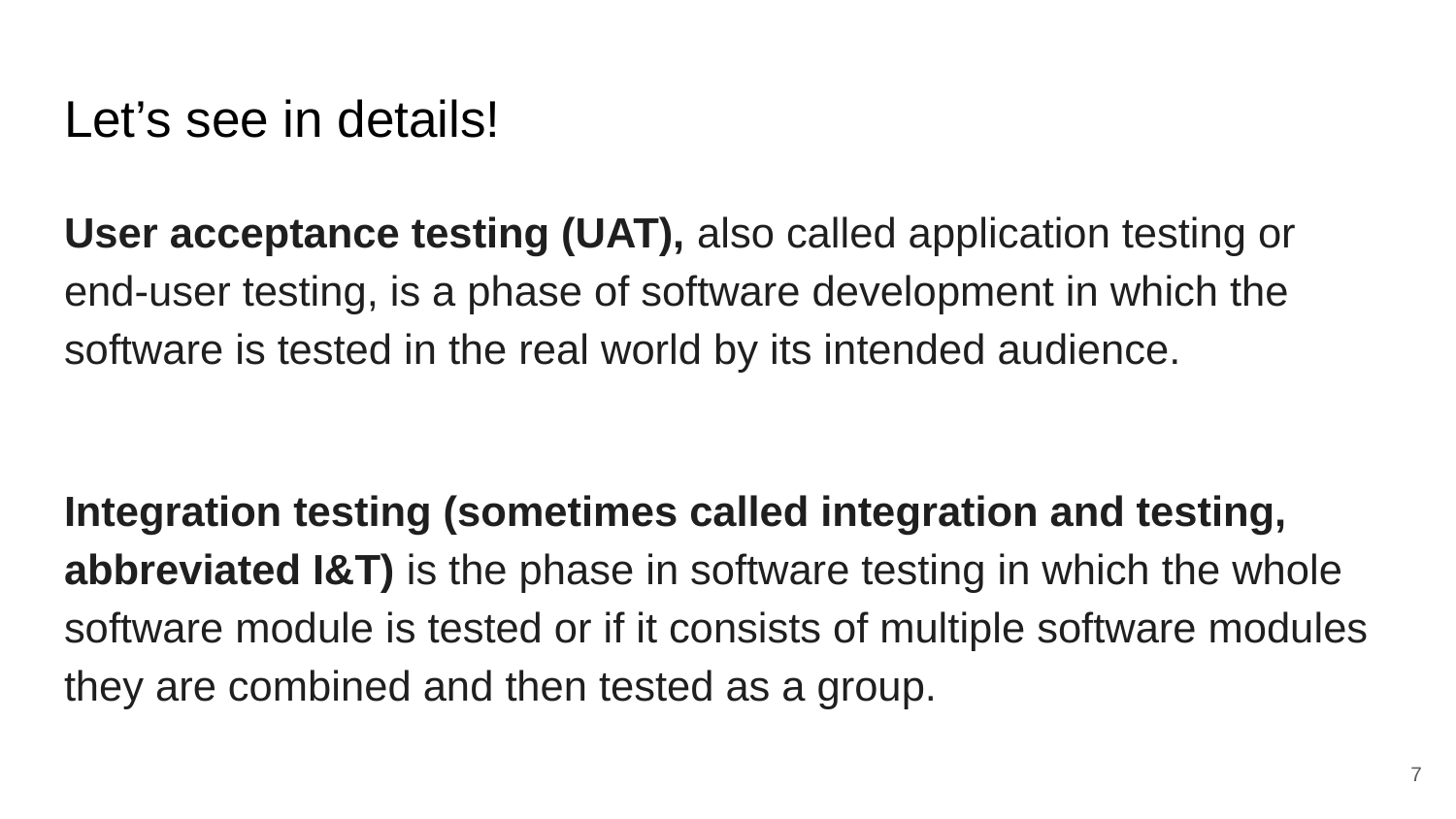

# Let’s see in details!
User acceptance testing (UAT), also called application testing or end-user testing, is a phase of software development in which the software is tested in the real world by its intended audience.

Integration testing (sometimes called integration and testing, abbreviated I&T) is the phase in software testing in which the whole software module is tested or if it consists of multiple software modules they are combined and then tested as a group.
7